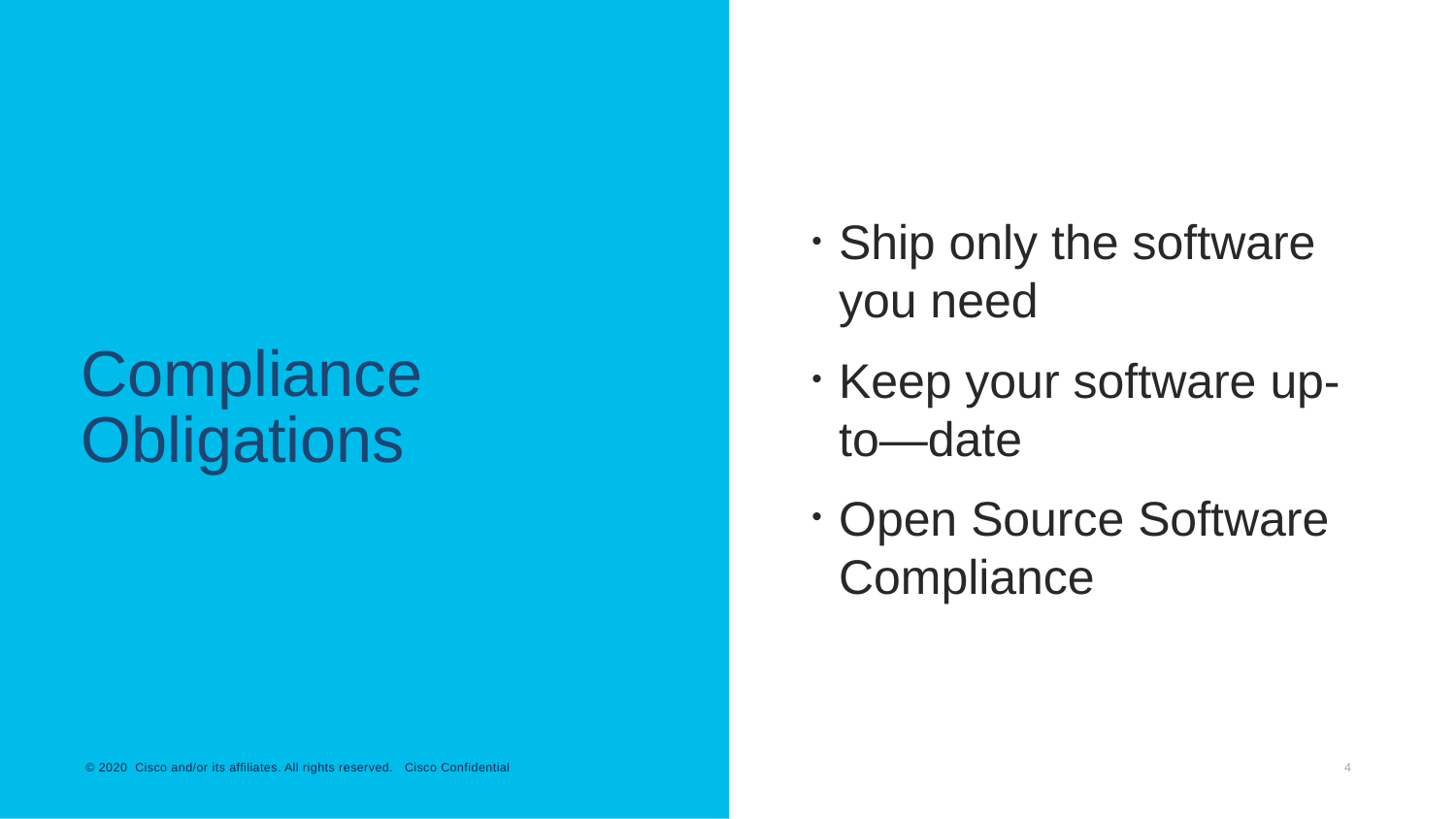

Ship only the software you need
Keep your software up-to—date
Open Source Software Compliance
# Compliance Obligations